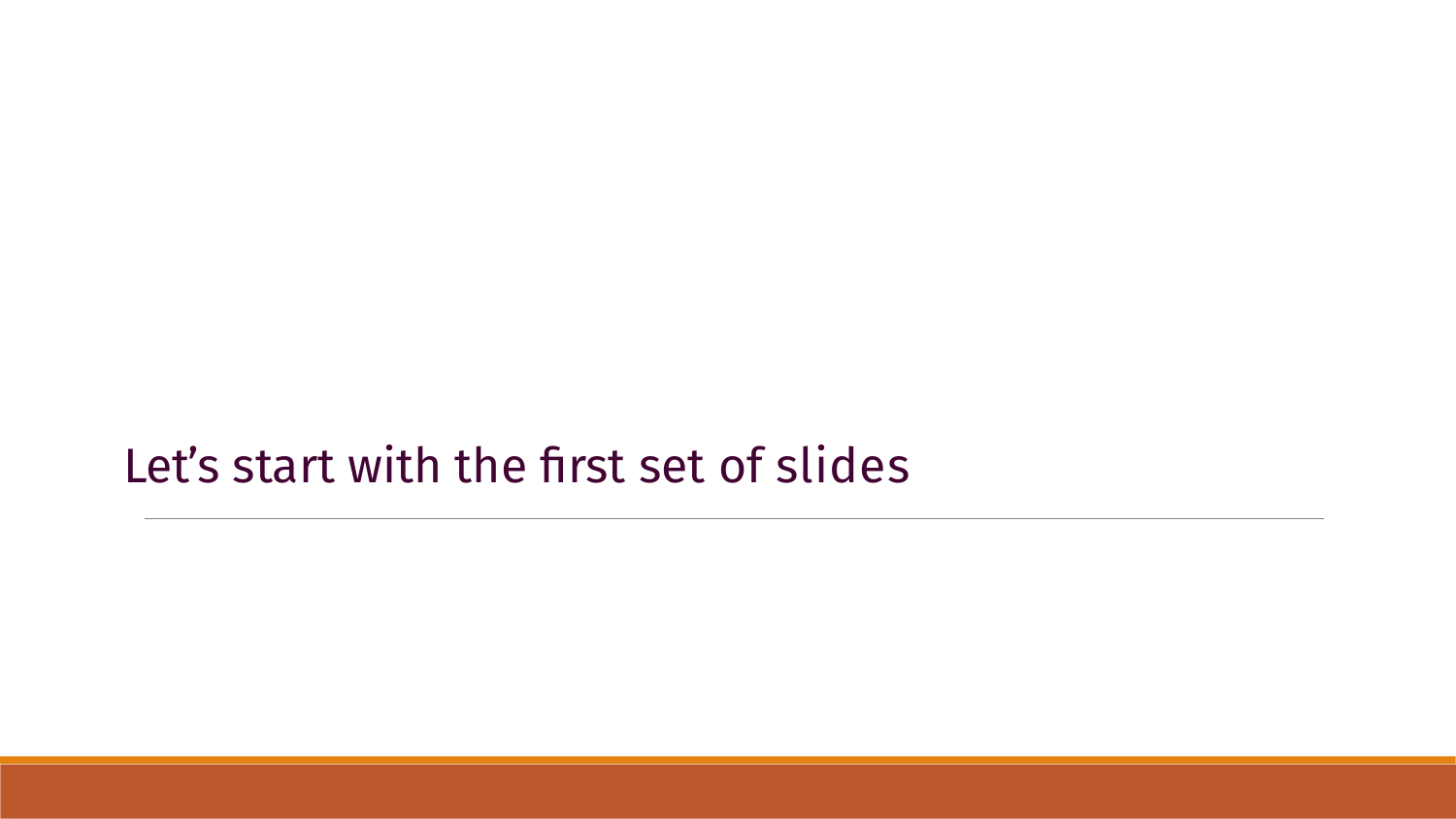

# CS403 FAVOURITE SUBJECT + PPT QUESTIONS
Let’s start with the first set of slides